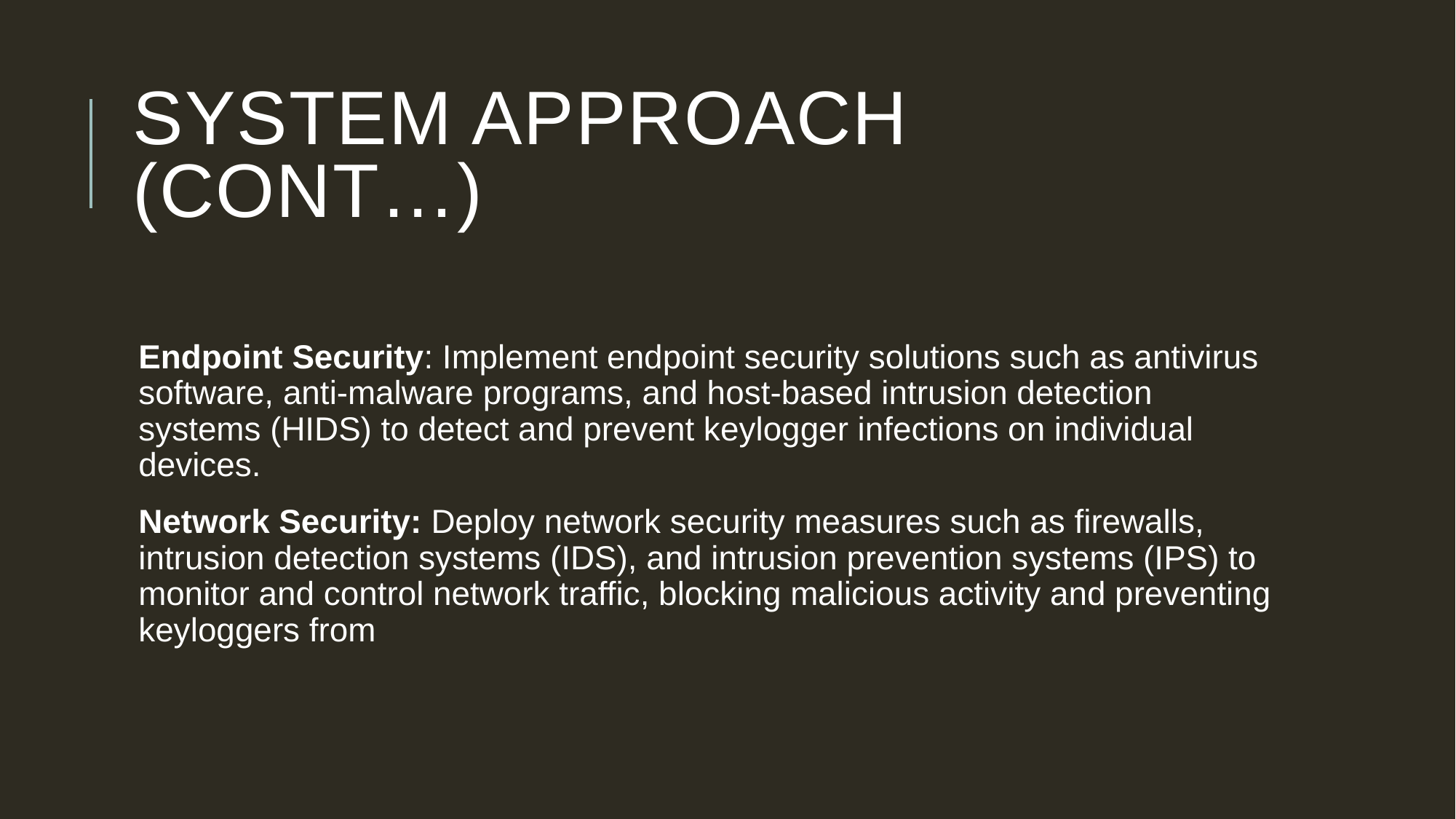

# SYSTEM APPROACH (Cont…)

Endpoint Security: Implement endpoint security solutions such as antivirus software, anti-malware programs, and host-based intrusion detection systems (HIDS) to detect and prevent keylogger infections on individual devices.
Network Security: Deploy network security measures such as firewalls, intrusion detection systems (IDS), and intrusion prevention systems (IPS) to monitor and control network traffic, blocking malicious activity and preventing keyloggers from